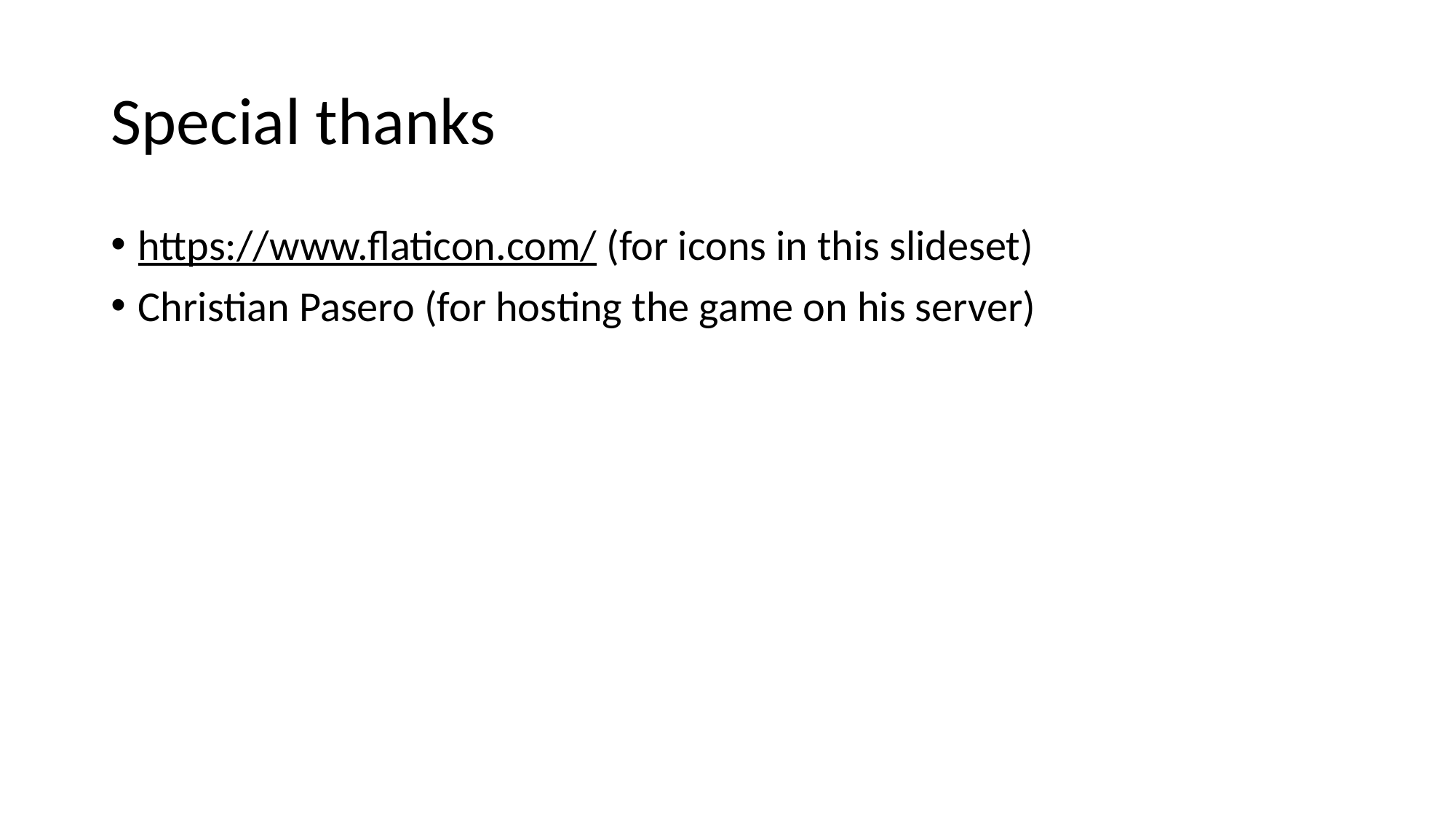

# Special thanks
https://www.flaticon.com/ (for icons in this slideset)
Christian Pasero (for hosting the game on his server)